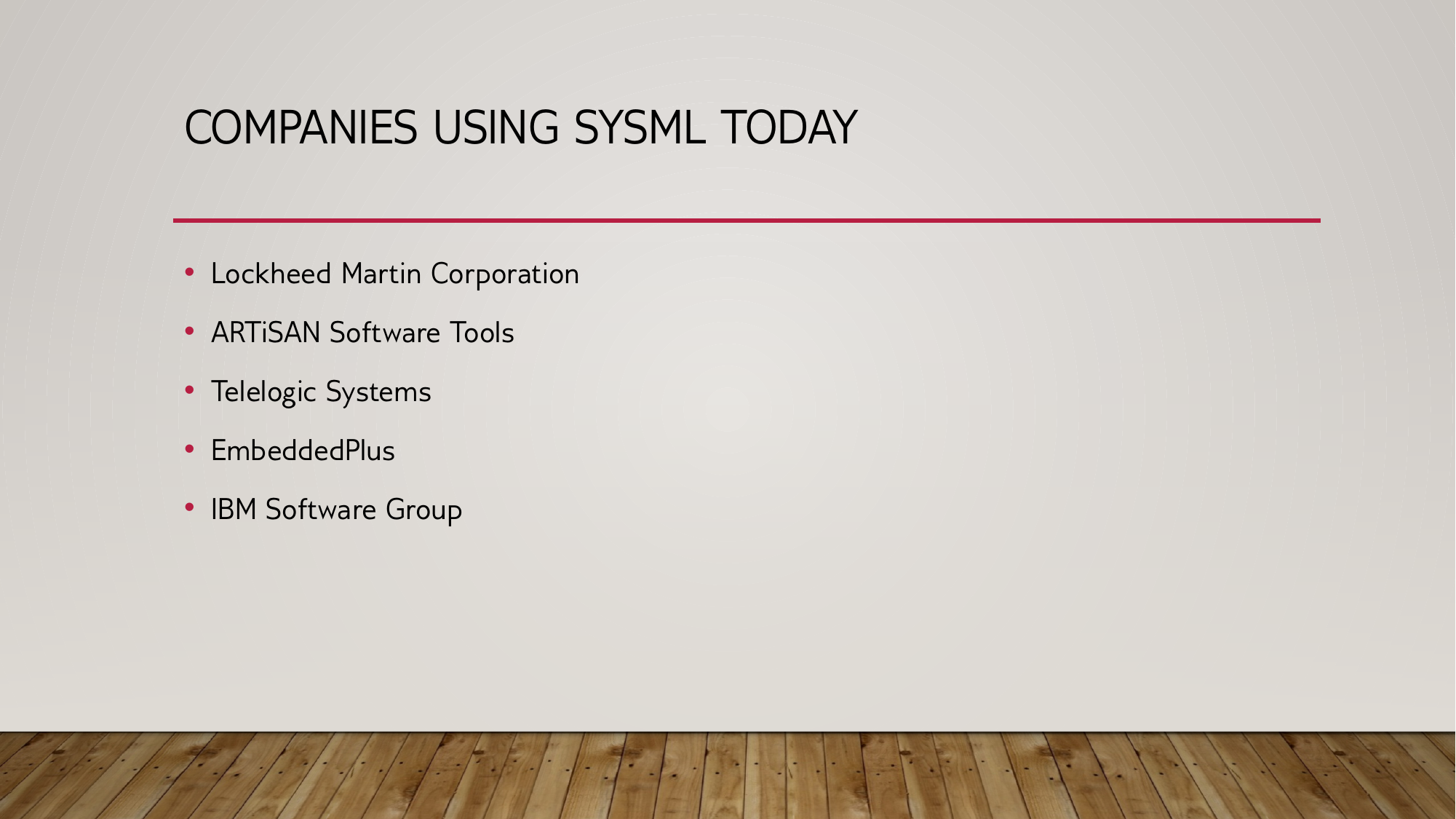

# Companies using sysml today
Lockheed Martin Corporation
ARTiSAN Software Tools
Telelogic Systems
EmbeddedPlus
IBM Software Group